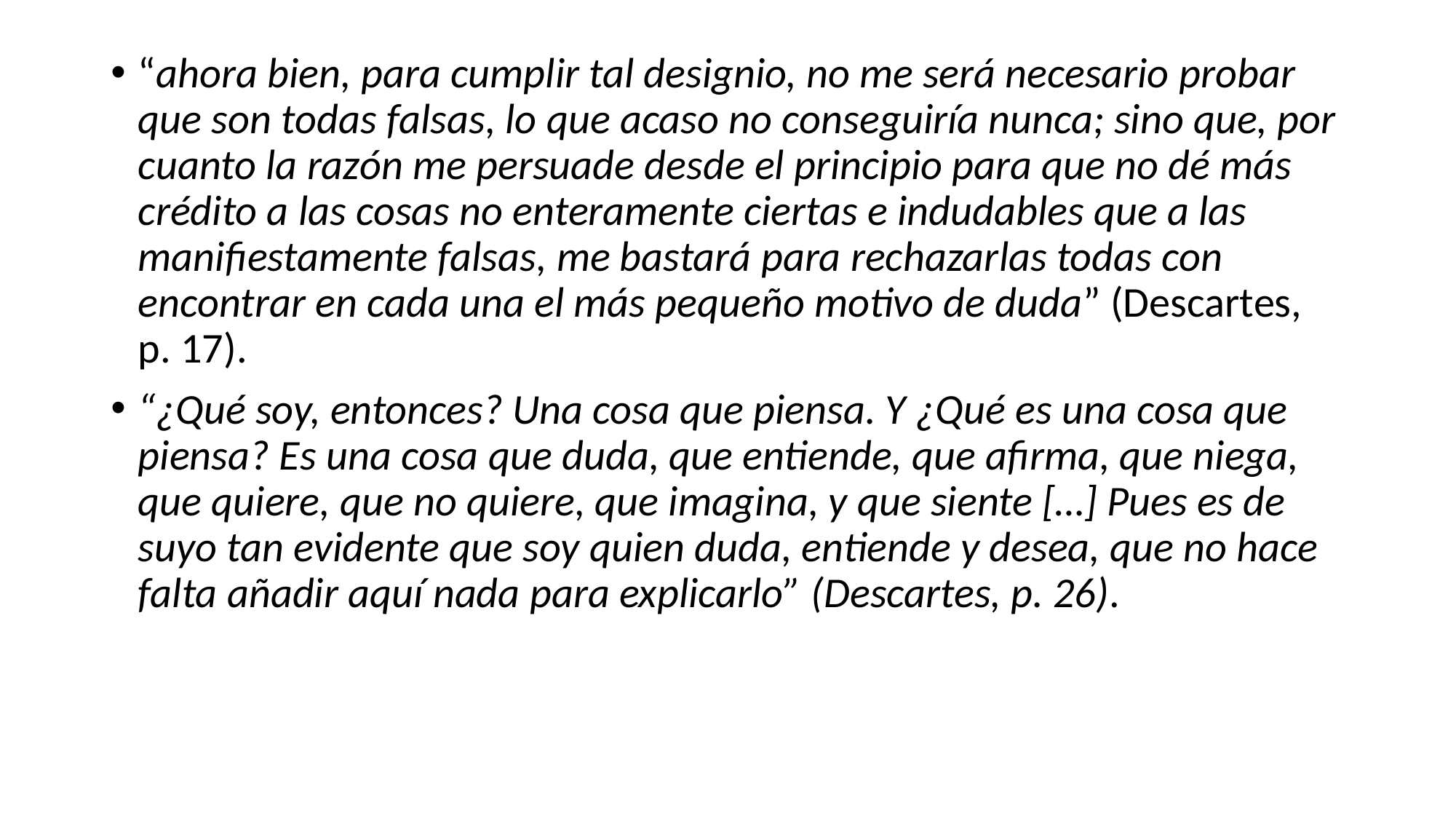

“ahora bien, para cumplir tal designio, no me será necesario probar que son todas falsas, lo que acaso no conseguiría nunca; sino que, por cuanto la razón me persuade desde el principio para que no dé más crédito a las cosas no enteramente ciertas e indudables que a las manifiestamente falsas, me bastará para rechazarlas todas con encontrar en cada una el más pequeño motivo de duda” (Descartes, p. 17).
“¿Qué soy, entonces? Una cosa que piensa. Y ¿Qué es una cosa que piensa? Es una cosa que duda, que entiende, que afirma, que niega, que quiere, que no quiere, que imagina, y que siente […] Pues es de suyo tan evidente que soy quien duda, entiende y desea, que no hace falta añadir aquí nada para explicarlo” (Descartes, p. 26).